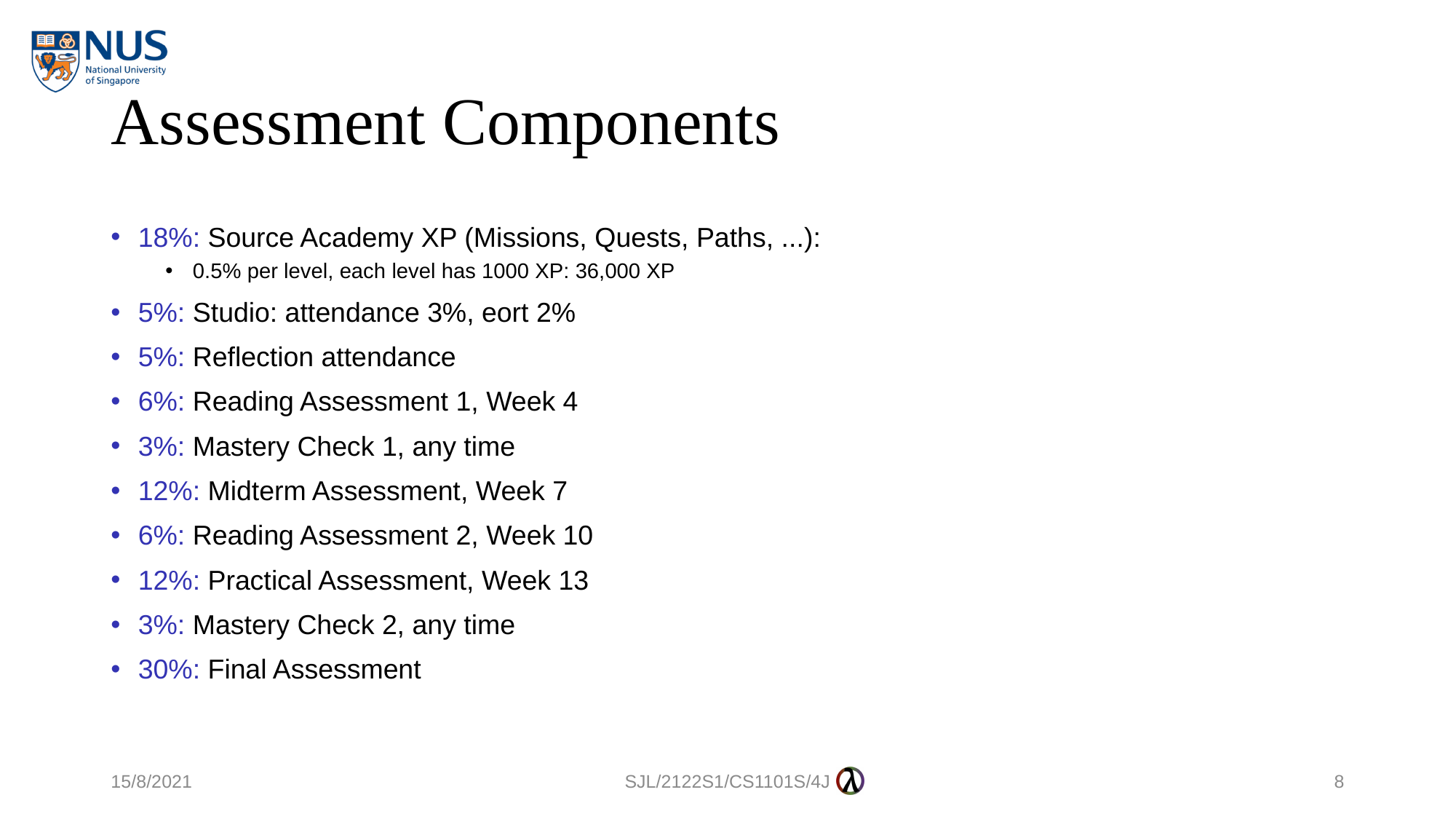

# Assessment Components
18%: Source Academy XP (Missions, Quests, Paths, ...):
0.5% per level, each level has 1000 XP: 36,000 XP
5%: Studio: attendance 3%, eort 2%
5%: Reflection attendance
6%: Reading Assessment 1, Week 4
3%: Mastery Check 1, any time
12%: Midterm Assessment, Week 7
6%: Reading Assessment 2, Week 10
12%: Practical Assessment, Week 13
3%: Mastery Check 2, any time
30%: Final AssessmentCS1101S:
15/8/2021
SJL/2122S1/CS1101S/4J
8